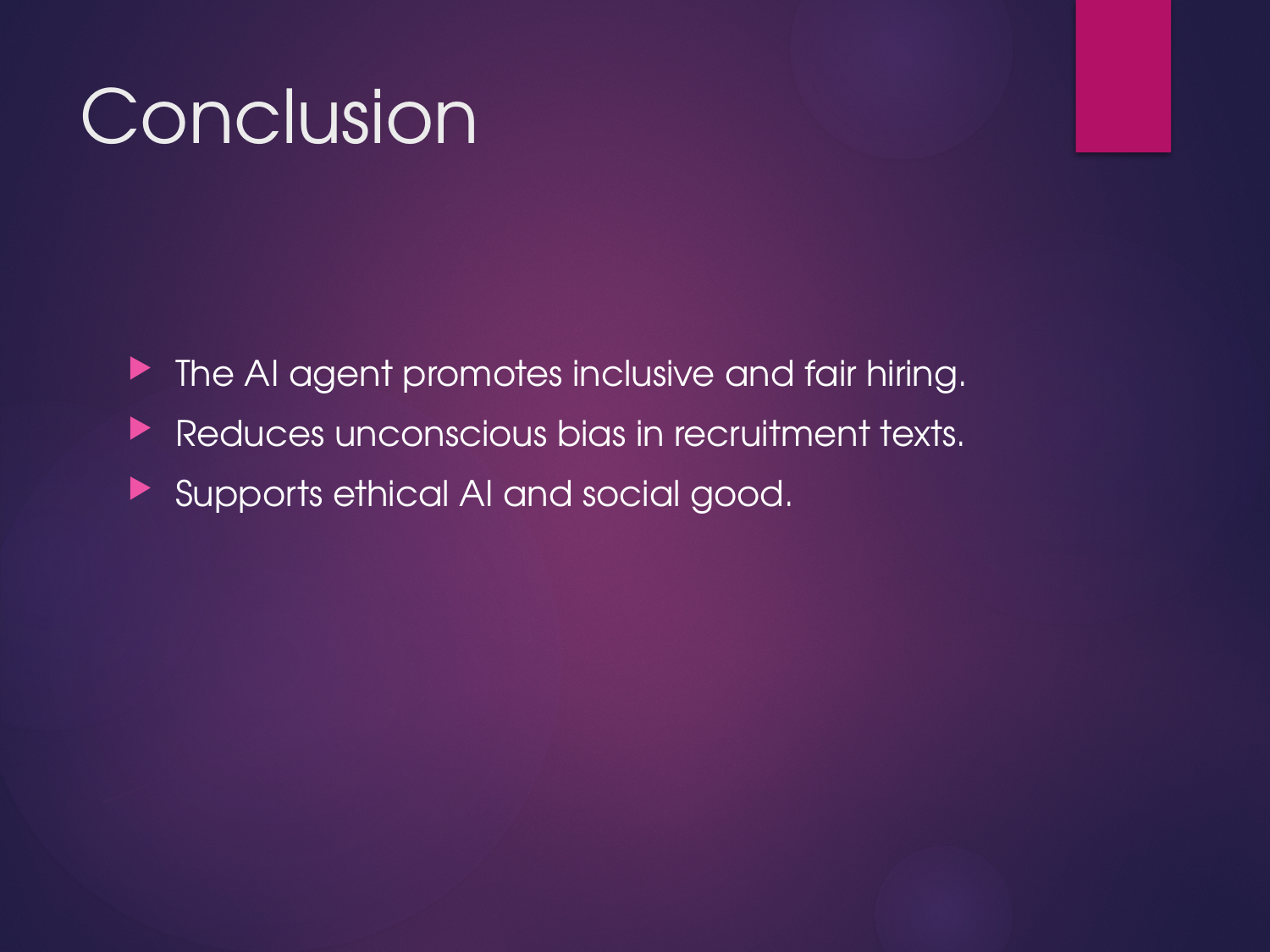

# Conclusion

The AI agent promotes inclusive and fair hiring.
Reduces unconscious bias in recruitment texts.
Supports ethical AI and social good.